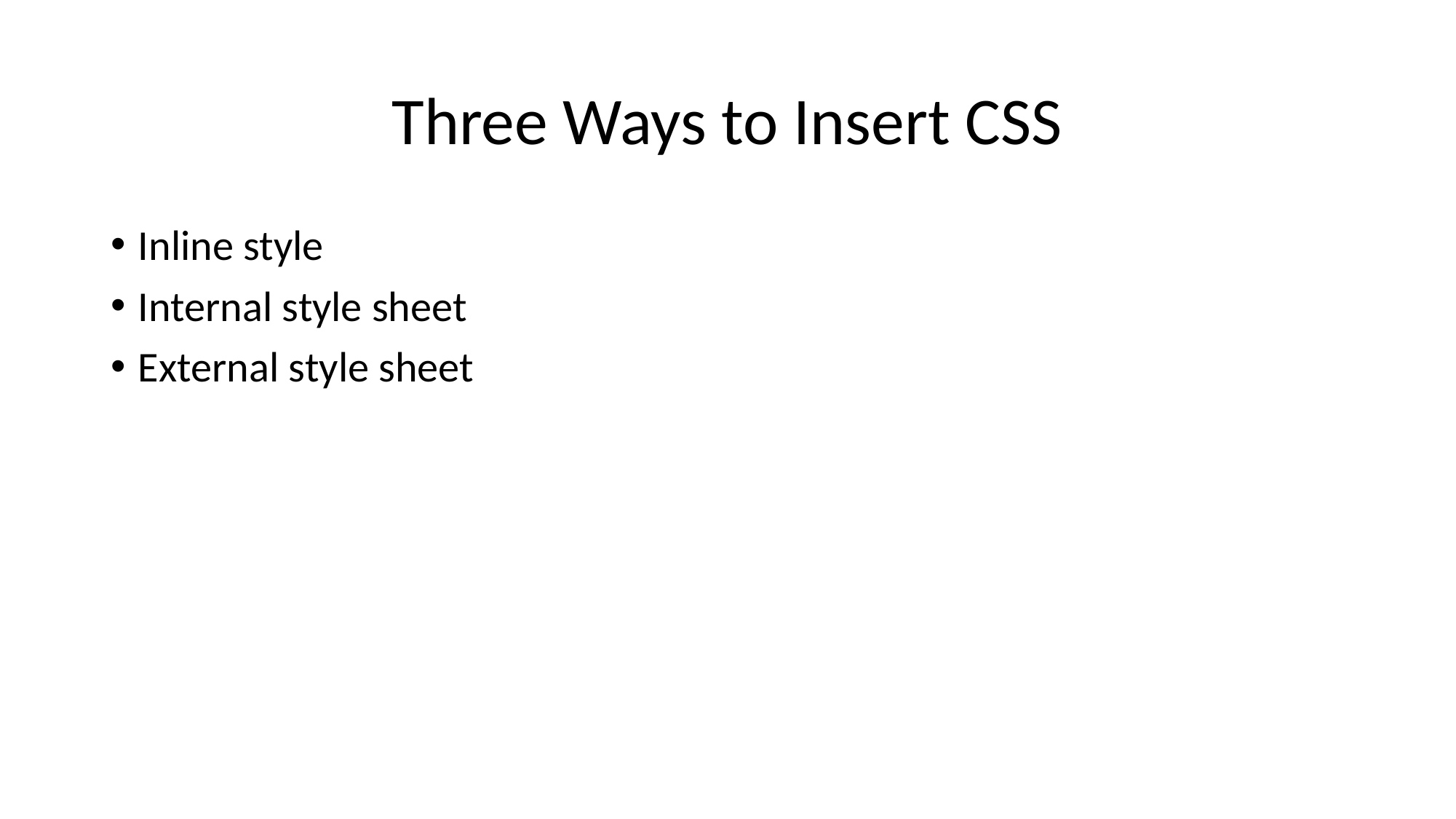

# Three Ways to Insert CSS
Inline style
Internal style sheet
External style sheet